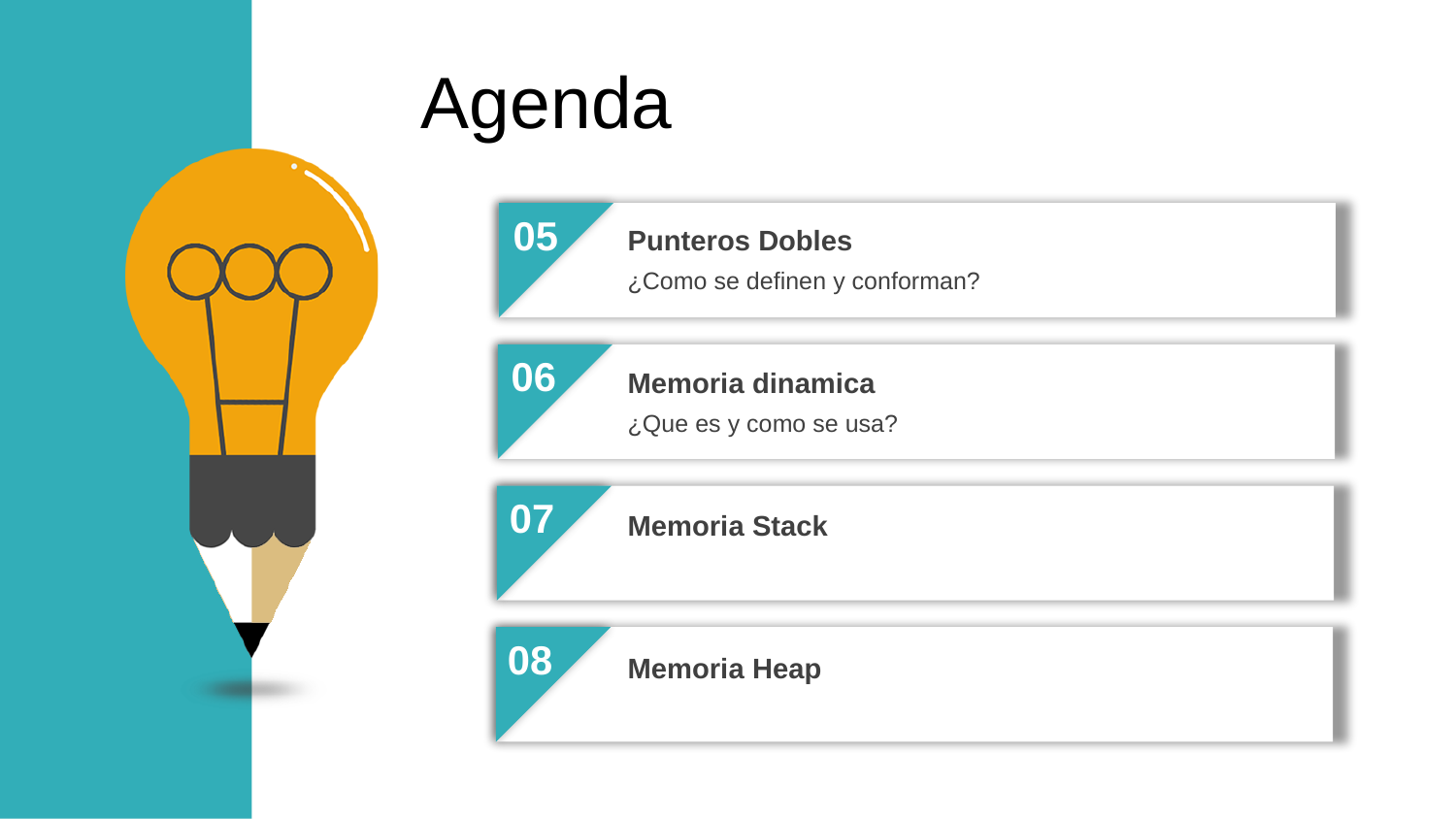

Agenda

05
Punteros Dobles
¿Como se definen y conforman?
06

Memoria dinamica
¿Que es y como se usa?
07

Memoria Stack

08
Memoria Heap